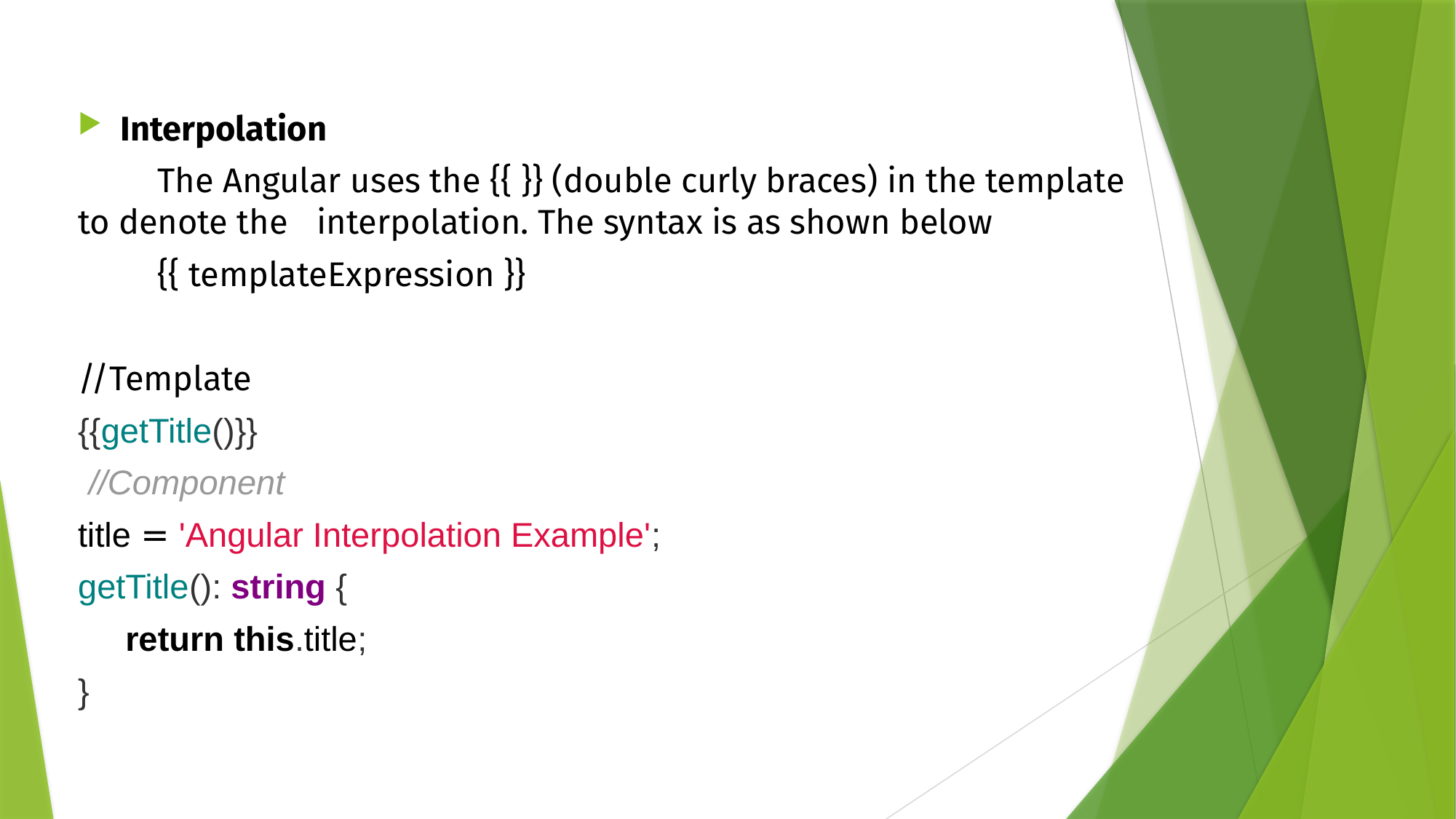

Interpolation
	The Angular uses the {{ }} (double curly braces) in the template to denote the 	interpolation. The syntax is as shown below
	{{ templateExpression }}

//Template
{{getTitle()}}
 //Component
title = 'Angular Interpolation Example';
getTitle(): string {
     return this.title;
}